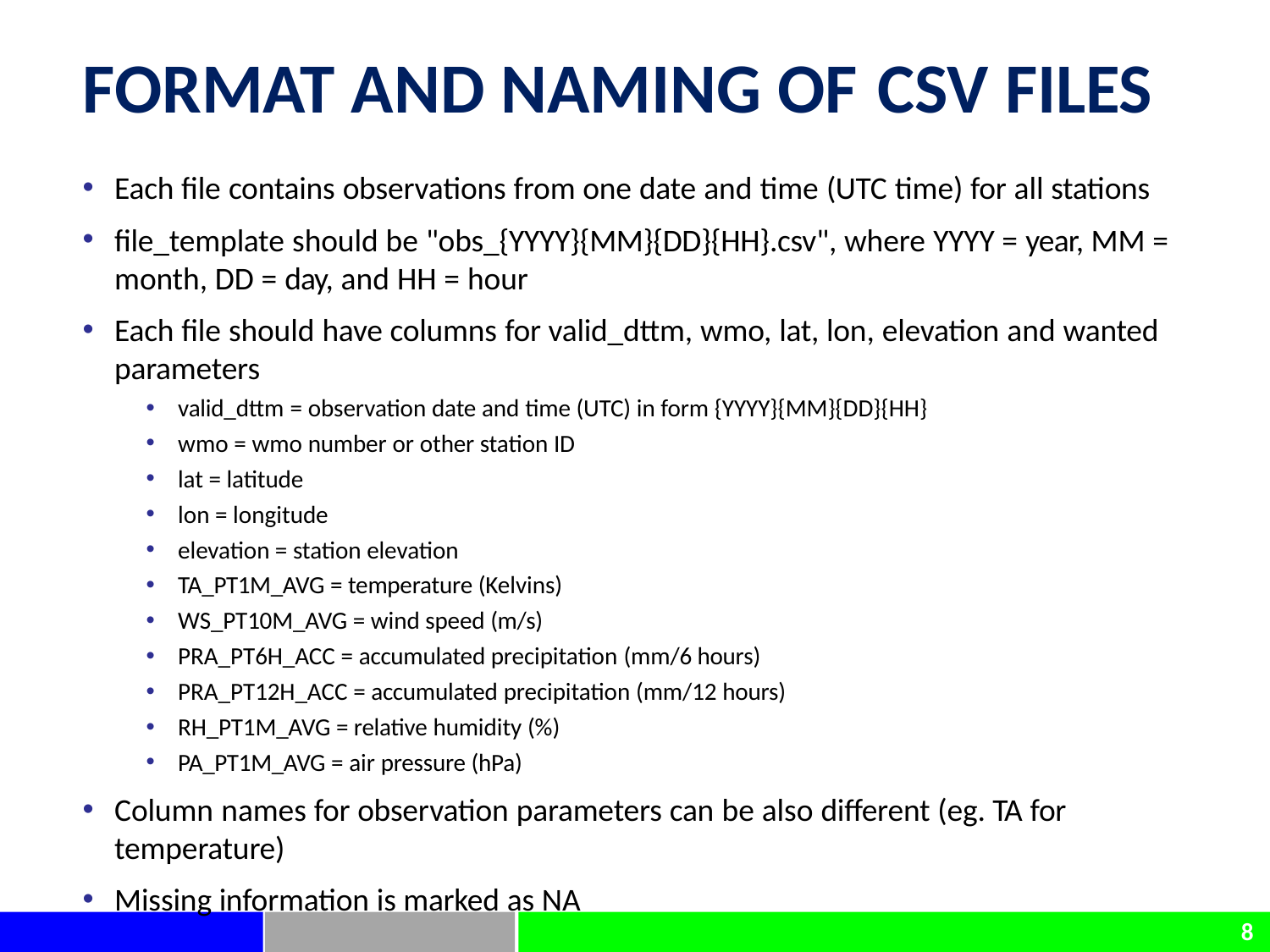

Format and naming of csv files
Each file contains observations from one date and time (UTC time) for all stations
file_template should be "obs_{YYYY}{MM}{DD}{HH}.csv", where YYYY = year, MM = month, DD = day, and HH = hour
Each file should have columns for valid_dttm, wmo, lat, lon, elevation and wanted parameters
valid_dttm = observation date and time (UTC) in form {YYYY}{MM}{DD}{HH}
wmo = wmo number or other station ID
lat = latitude
lon = longitude
elevation = station elevation
TA_PT1M_AVG = temperature (Kelvins)
WS_PT10M_AVG = wind speed (m/s)
PRA_PT6H_ACC = accumulated precipitation (mm/6 hours)
PRA_PT12H_ACC = accumulated precipitation (mm/12 hours)
RH_PT1M_AVG = relative humidity (%)
PA_PT1M_AVG = air pressure (hPa)
Column names for observation parameters can be also different (eg. TA for temperature)
Missing information is marked as NA